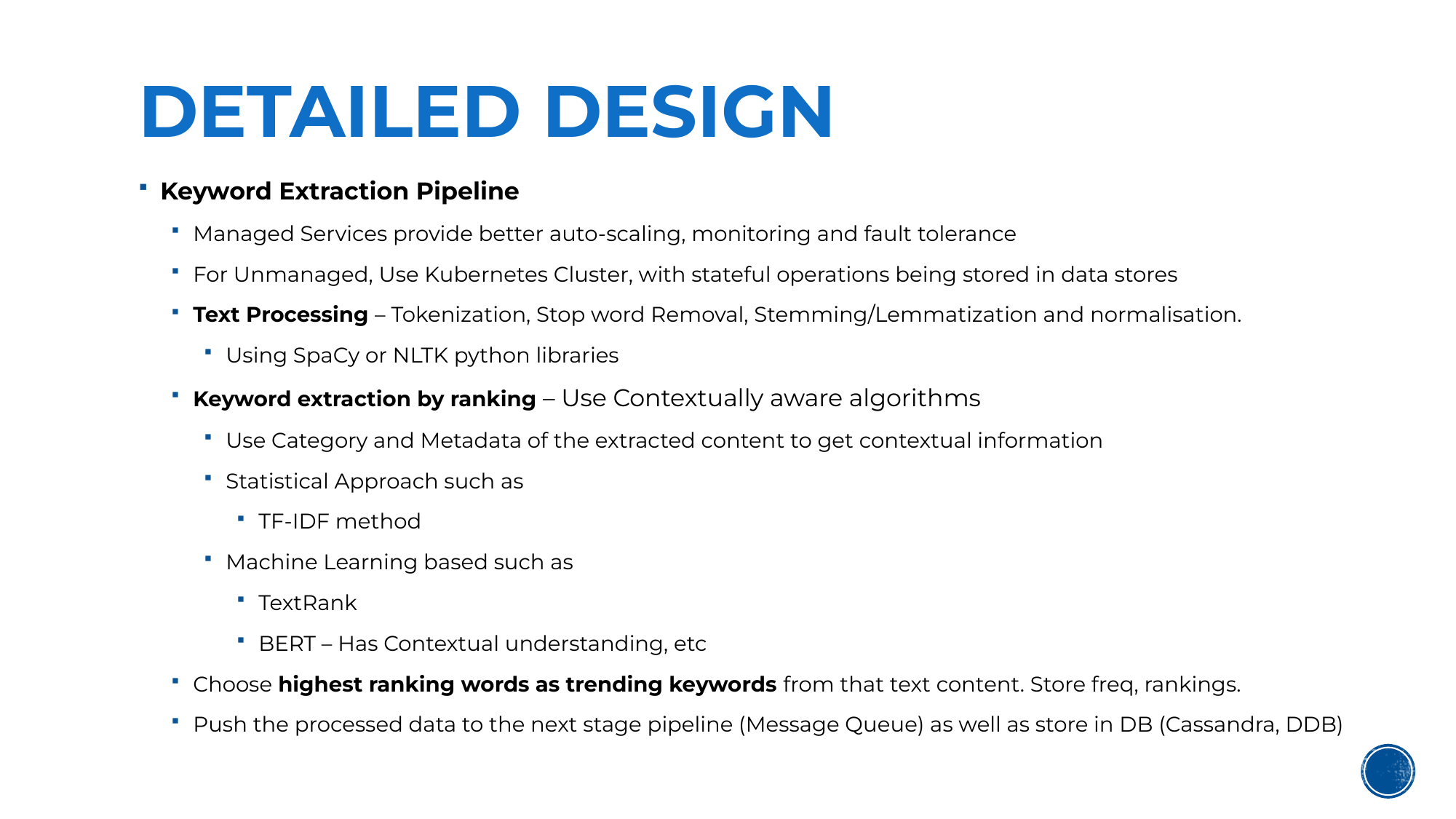

# Detailed design
Keyword Extraction Pipeline
Managed Services provide better auto-scaling, monitoring and fault tolerance
For Unmanaged, Use Kubernetes Cluster, with stateful operations being stored in data stores
Text Processing – Tokenization, Stop word Removal, Stemming/Lemmatization and normalisation.
Using SpaCy or NLTK python libraries
Keyword extraction by ranking – Use Contextually aware algorithms
Use Category and Metadata of the extracted content to get contextual information
Statistical Approach such as
TF-IDF method
Machine Learning based such as
TextRank
BERT – Has Contextual understanding, etc
Choose highest ranking words as trending keywords from that text content. Store freq, rankings.
Push the processed data to the next stage pipeline (Message Queue) as well as store in DB (Cassandra, DDB)